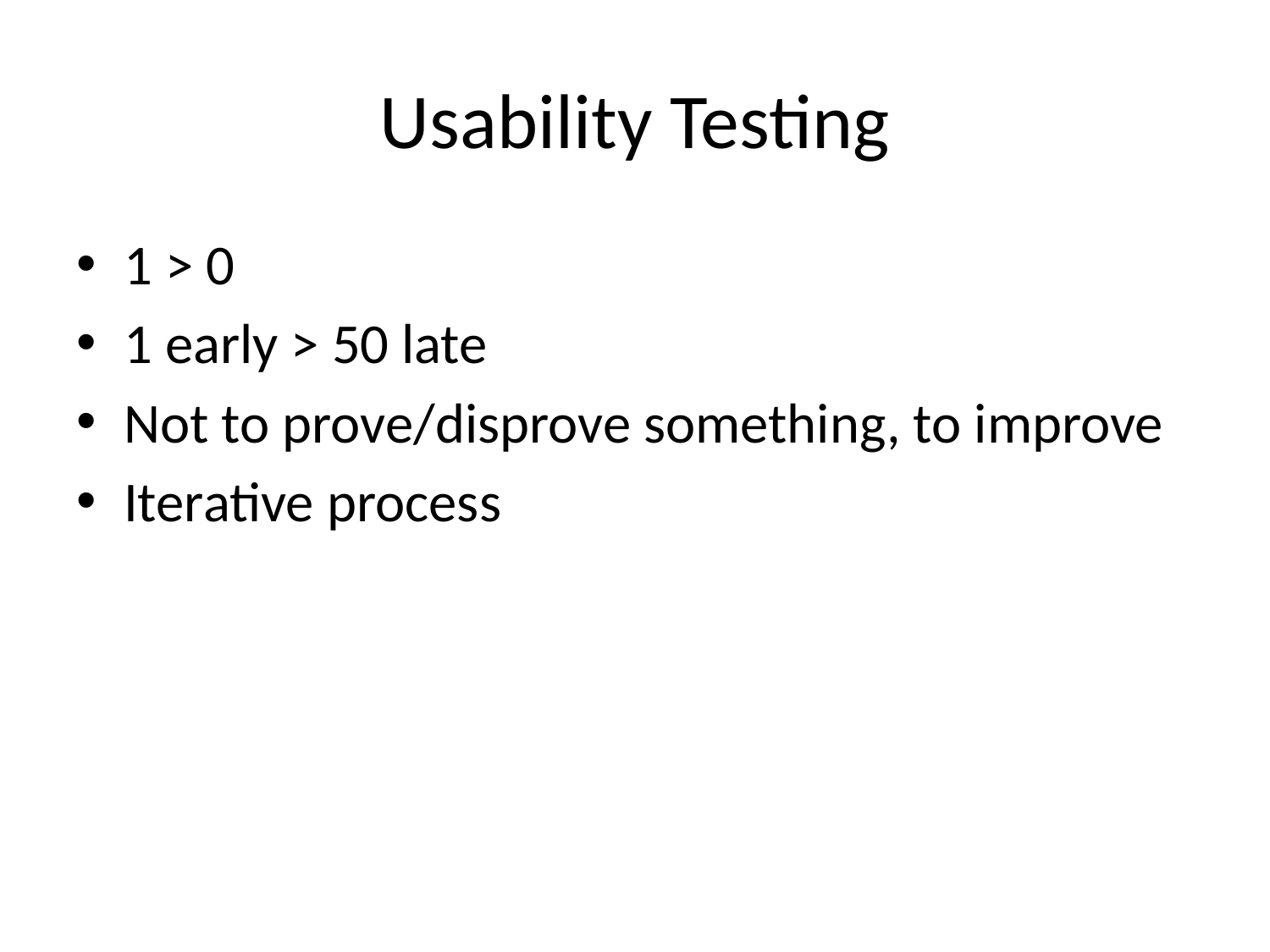

# Usability Testing
1 > 0
1 early > 50 late
Not to prove/disprove something, to improve
Iterative process